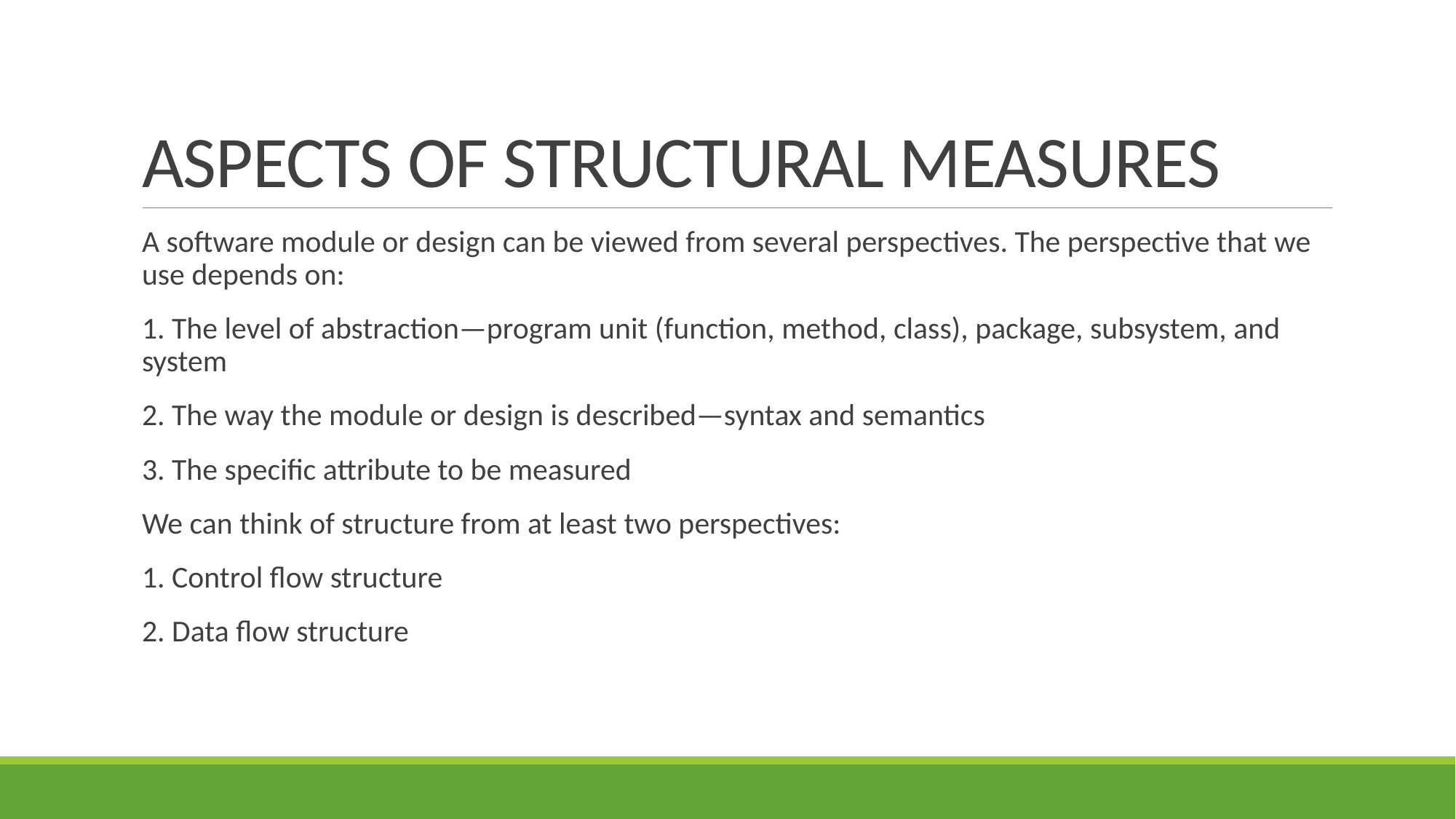

# ASPECTS OF STRUCTURAL MEASURES
A software module or design can be viewed from several perspectives. The perspective that we use depends on:
1. The level of abstraction—program unit (function, method, class), package, subsystem, and system
2. The way the module or design is described—syntax and semantics
3. The specific attribute to be measured
We can think of structure from at least two perspectives:
1. Control flow structure
2. Data flow structure